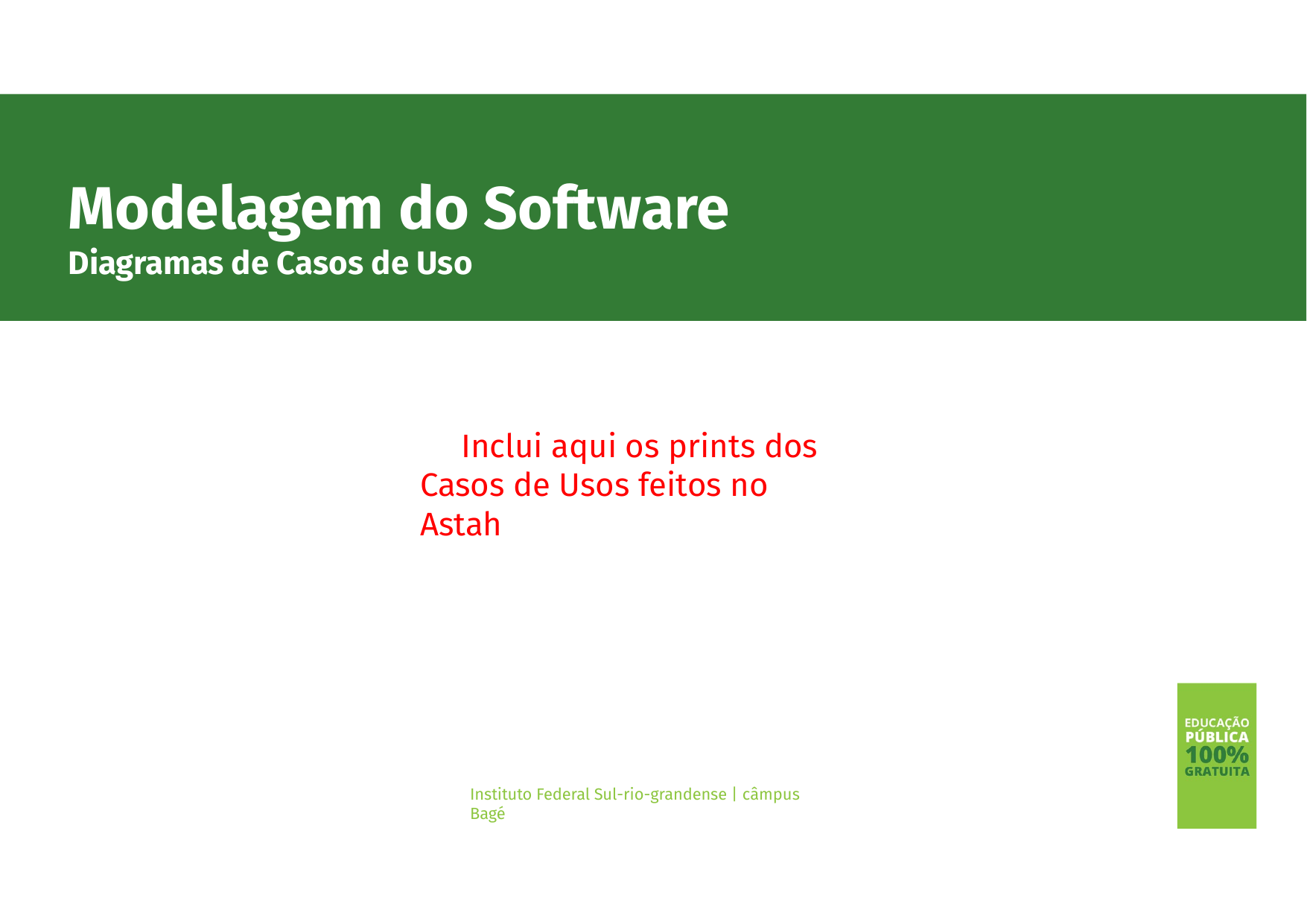

Modelagem do Software
Diagramas de Casos de Uso
Inclui aqui os prints dos  Casos de Usos feitos no Astah

Instituto Federal Sul-rio-grandense | câmpus Bagé
5